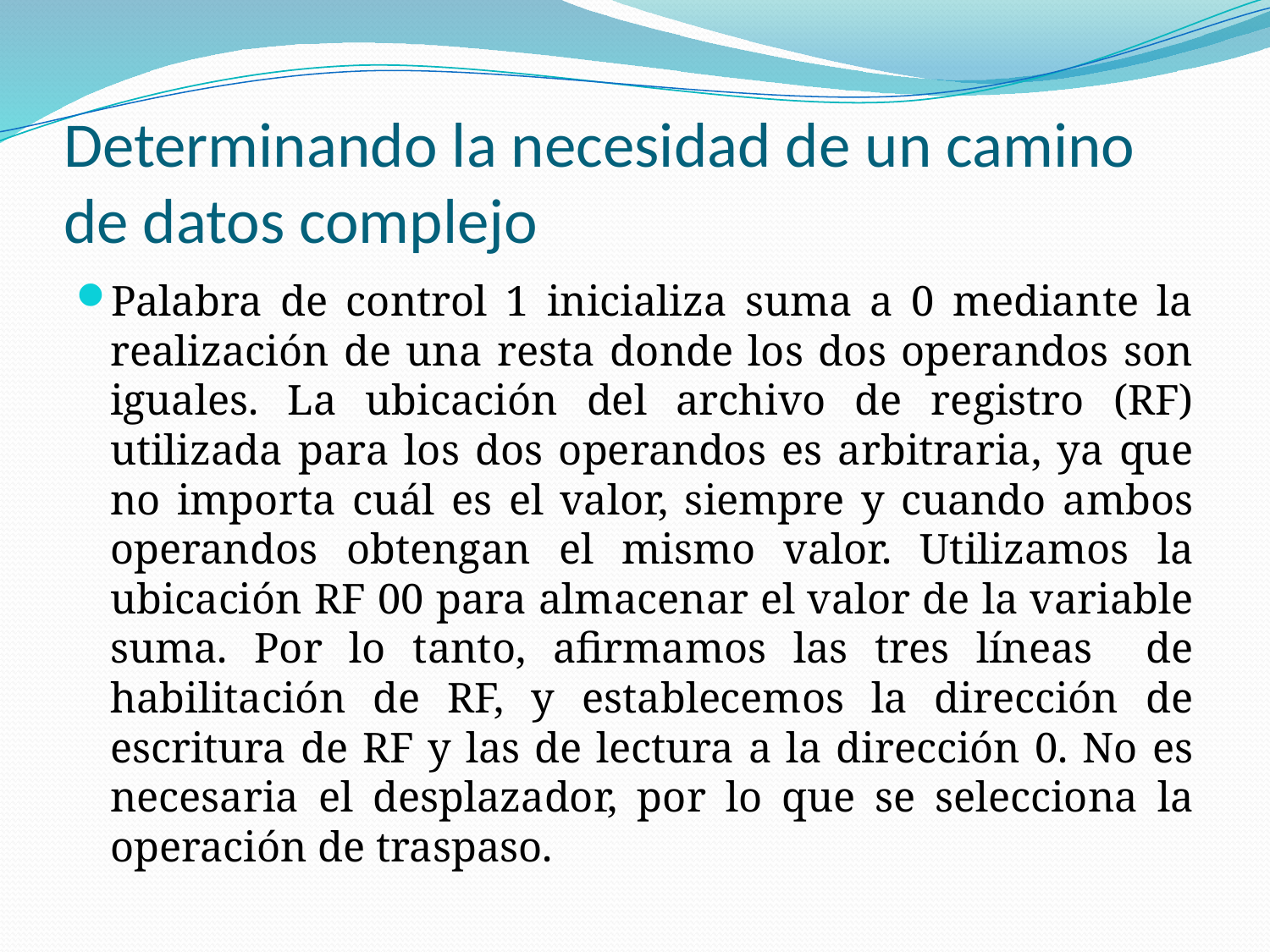

# Determinando la necesidad de un camino de datos complejo
Palabra de control 1 inicializa suma a 0 mediante la realización de una resta donde los dos operandos son iguales. La ubicación del archivo de registro (RF) utilizada para los dos operandos es arbitraria, ya que no importa cuál es el valor, siempre y cuando ambos operandos obtengan el mismo valor. Utilizamos la ubicación RF 00 para almacenar el valor de la variable suma. Por lo tanto, afirmamos las tres líneas  de habilitación de RF, y establecemos la dirección de escritura de RF y las de lectura a la dirección 0. No es necesaria el desplazador, por lo que se selecciona la operación de traspaso.